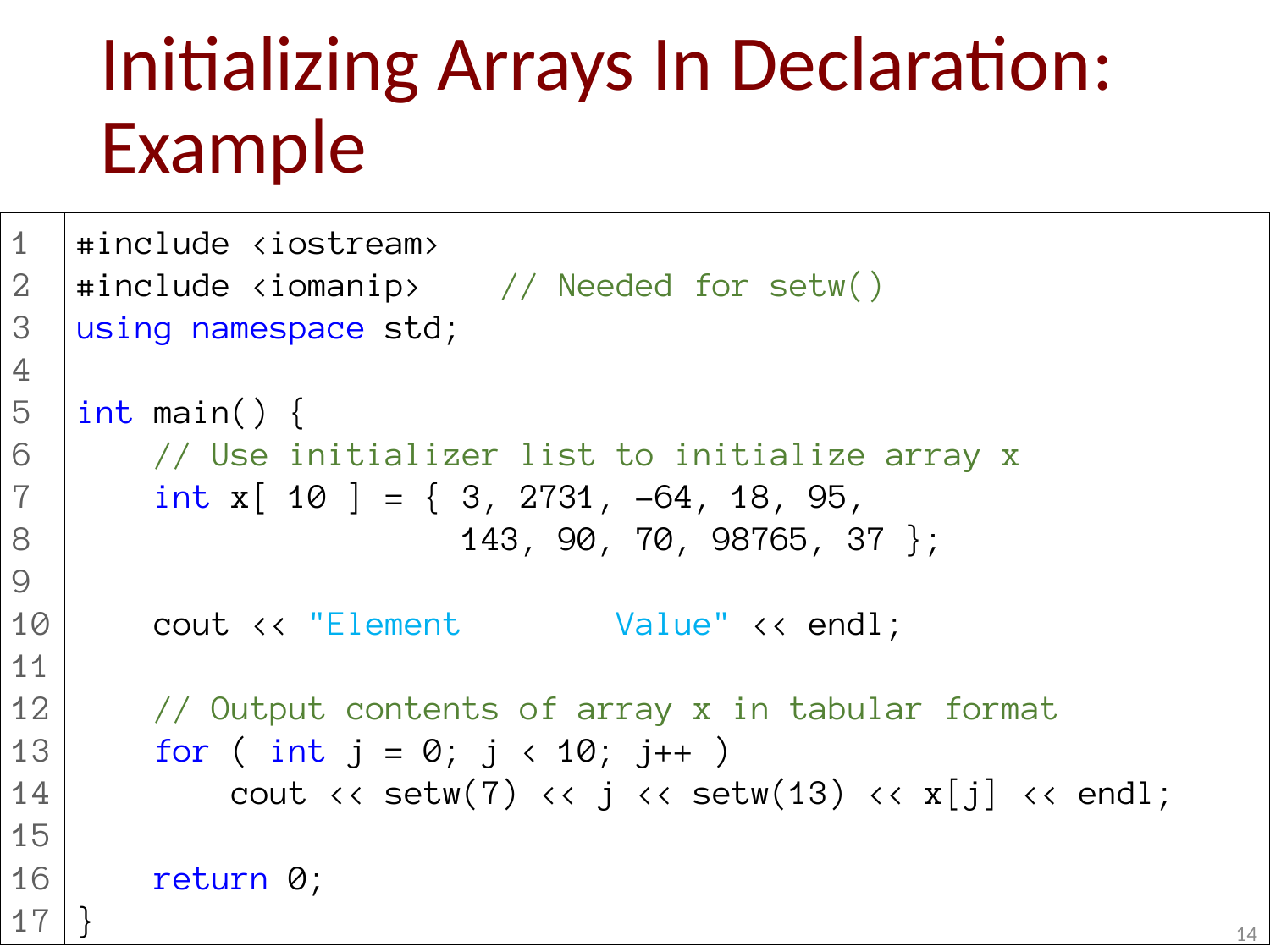

# Initializing Arrays In Declaration: Example
1
2
3
4
5
6
7
8
9
10
11
12
13
14
15
16
17
#include <iostream>
#include <iomanip>    // Needed for setw()
using namespace std;

int main() {
    // Use initializer list to initialize array x
    int x[ 10 ] = { 3, 2731, -64, 18, 95,
                    143, 90, 70, 98765, 37 };

    cout << "Element        Value" << endl;

    // Output contents of array x in tabular format
    for ( int j = 0; j < 10; j++ )
        cout << setw(7) << j << setw(13) << x[j] << endl;

    return 0;
}
14